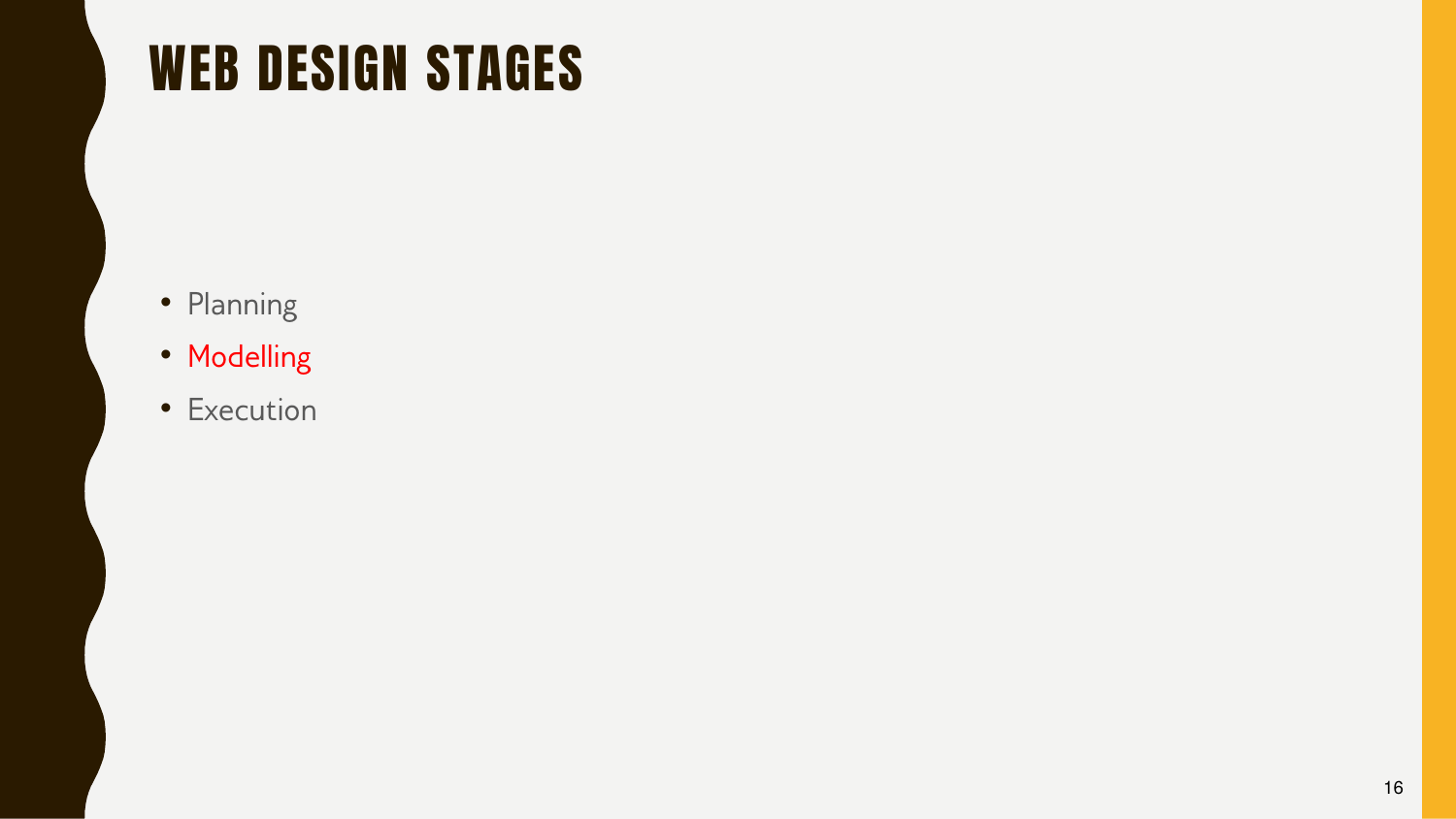

# Web Design Stages
Planning
Modelling
Execution
16